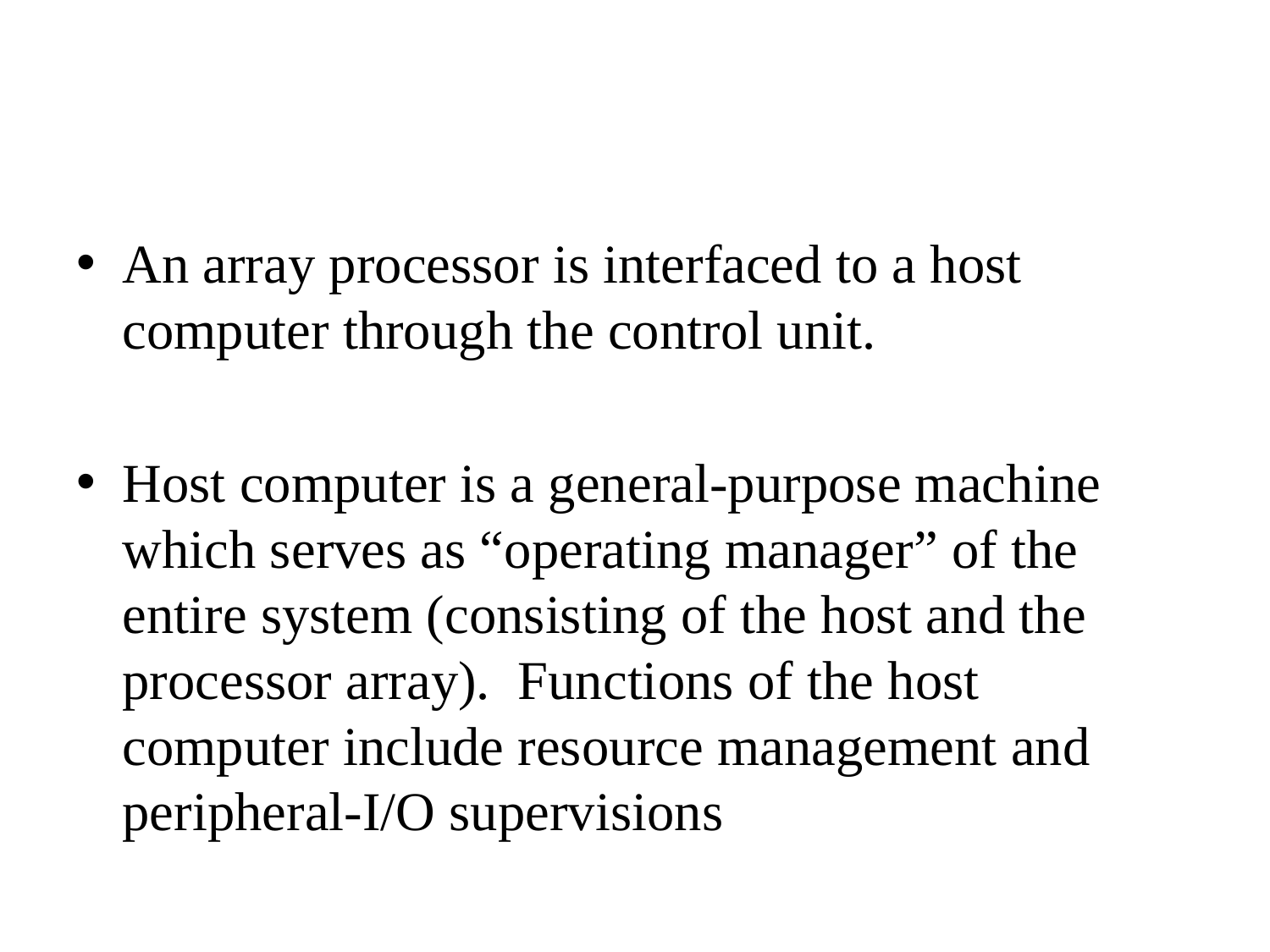

#
An array processor is interfaced to a host computer through the control unit.

Host computer is a general-purpose machine which serves as “operating manager” of the entire system (consisting of the host and the processor array).  Functions of the host computer include resource management and peripheral-I/O supervisions